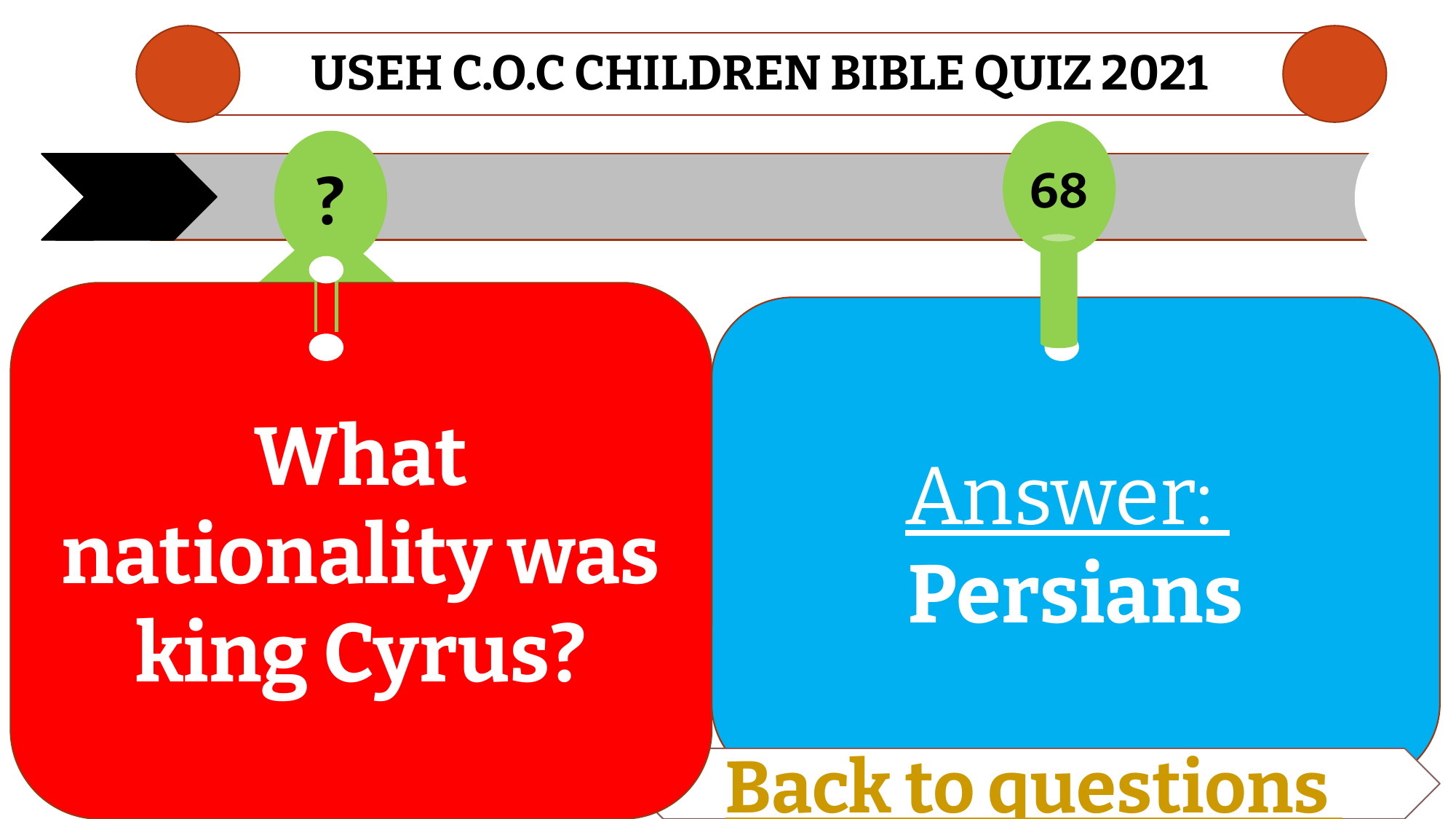

# USEH C.O.C CHILDREN Bible QUIZ 2021
68
?

What nationality was king Cyrus?
Answer:
Persians

Back to questions